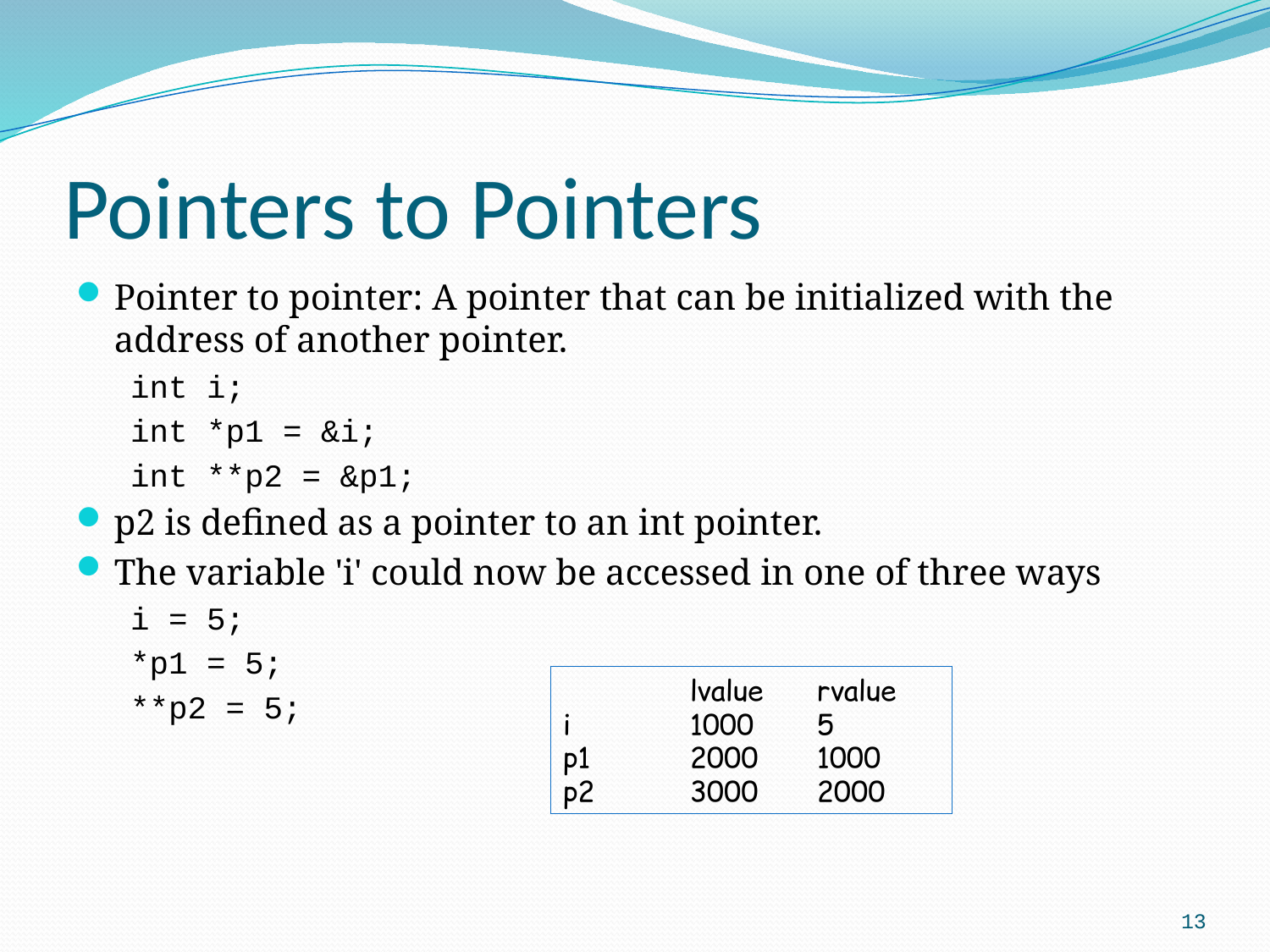

# Pointers to Pointers
Pointer to pointer: A pointer that can be initialized with the address of another pointer.
int i;
int *p1 = &i;
int **p2 = &p1;
p2 is defined as a pointer to an int pointer.
The variable 'i' could now be accessed in one of three ways
i = 5;
*p1 = 5;
**p2 = 5;
	lvalue	rvalue
i	1000	5
p1	2000	1000
p2	3000	2000
13